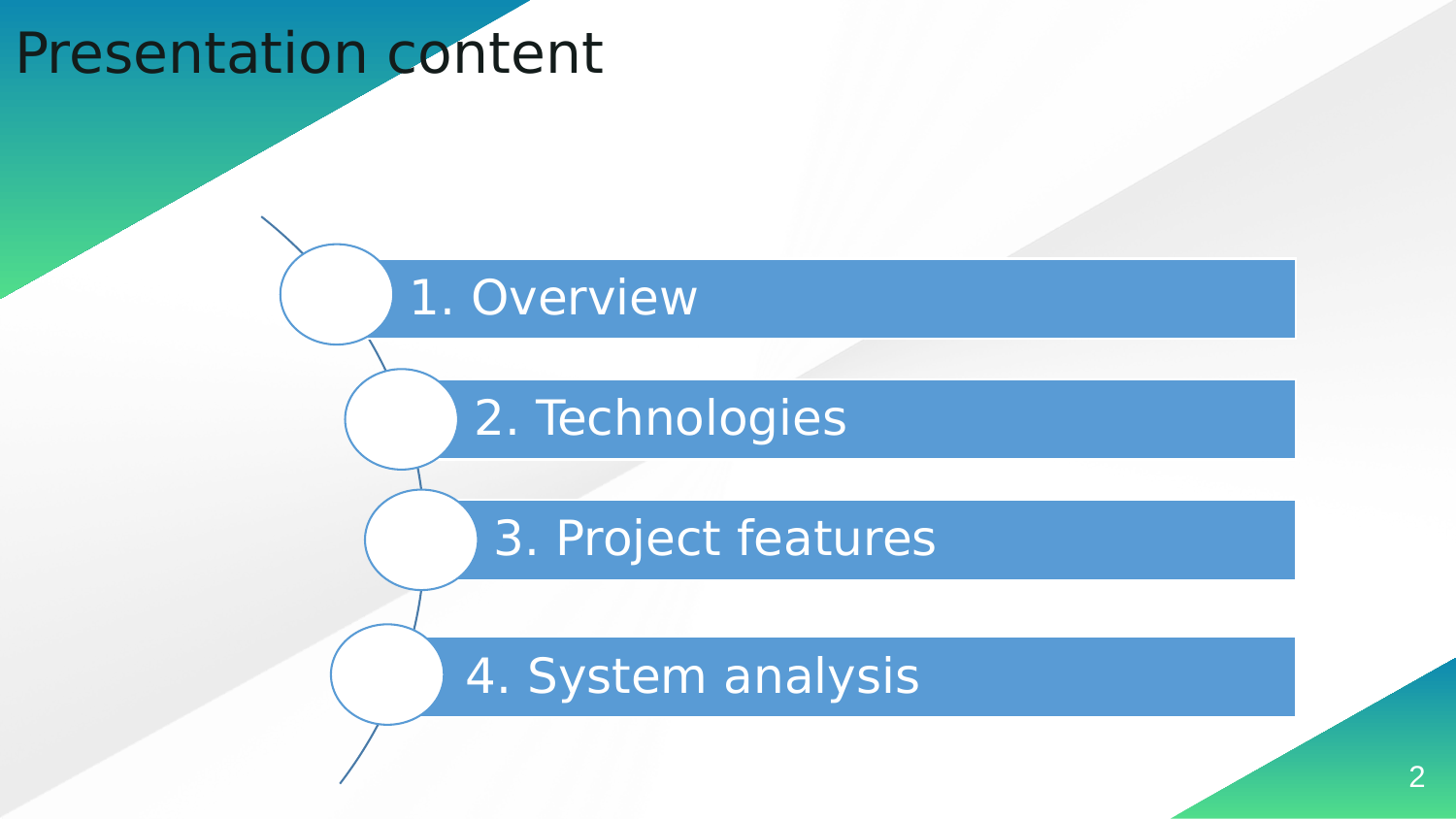

# Presentation content

1. Overview

2. Technologies

3. Project features

4. System analysis
2